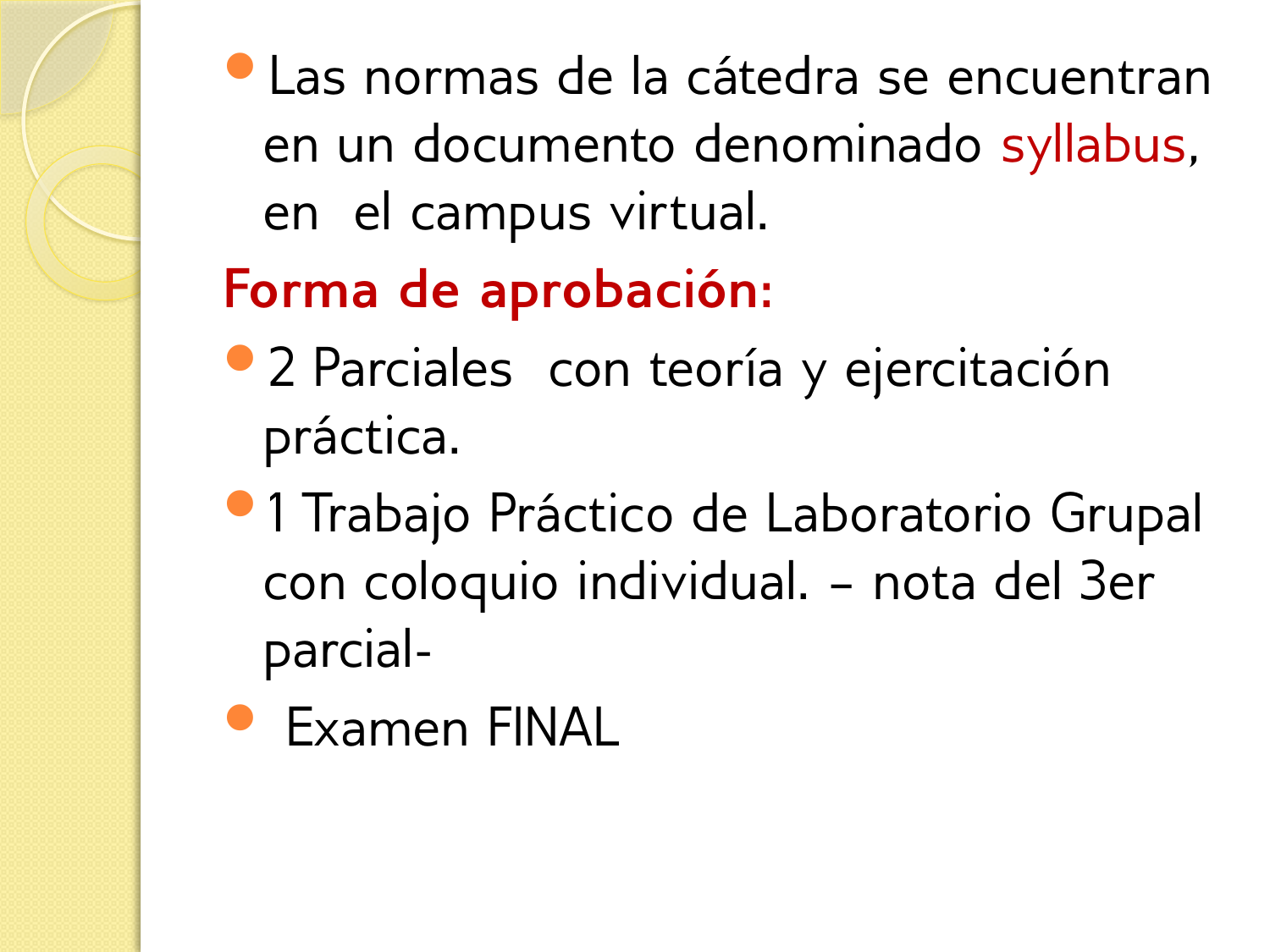

Las normas de la cátedra se encuentran en un documento denominado syllabus, en  el campus virtual.
Forma de aprobación:
2 Parciales  con teoría y ejercitación práctica.
1 Trabajo Práctico de Laboratorio Grupal con coloquio individual. – nota del 3er parcial-
 Examen FINAL